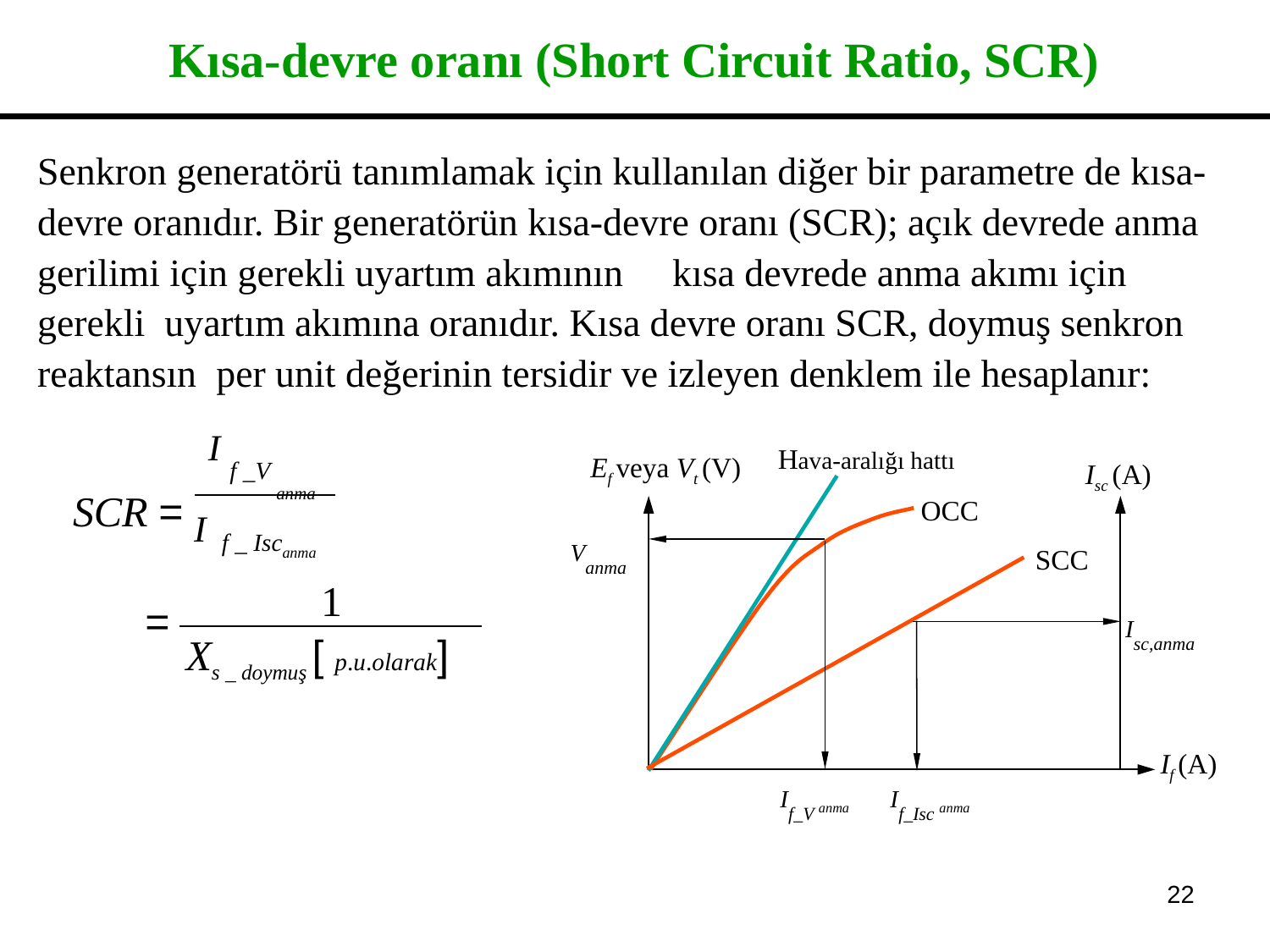

# Kısa-devre oranı (Short Circuit Ratio, SCR)

Senkron generatörü tanımlamak için kullanılan diğer bir parametre de kısa-  devre oranıdır. Bir generatörün kısa-devre oranı (SCR); açık devrede anma  gerilimi için gerekli uyartım akımının	kısa devrede anma akımı için gerekli  uyartım akımına oranıdır. Kısa devre oranı SCR, doymuş senkron reaktansın  per unit değerinin tersidir ve izleyen denklem ile hesaplanır:
Hava-aralığı hattı
OCC
I f _V
anma
Ef veya Vt (V)
Isc (A)
SCR = I

f _ Iscanma
1
Vanma

SCC

=
Isc,anma

Xs _ doymuş [ p.u.olarak]

If (A)

If_V anma
If_Isc anma
22